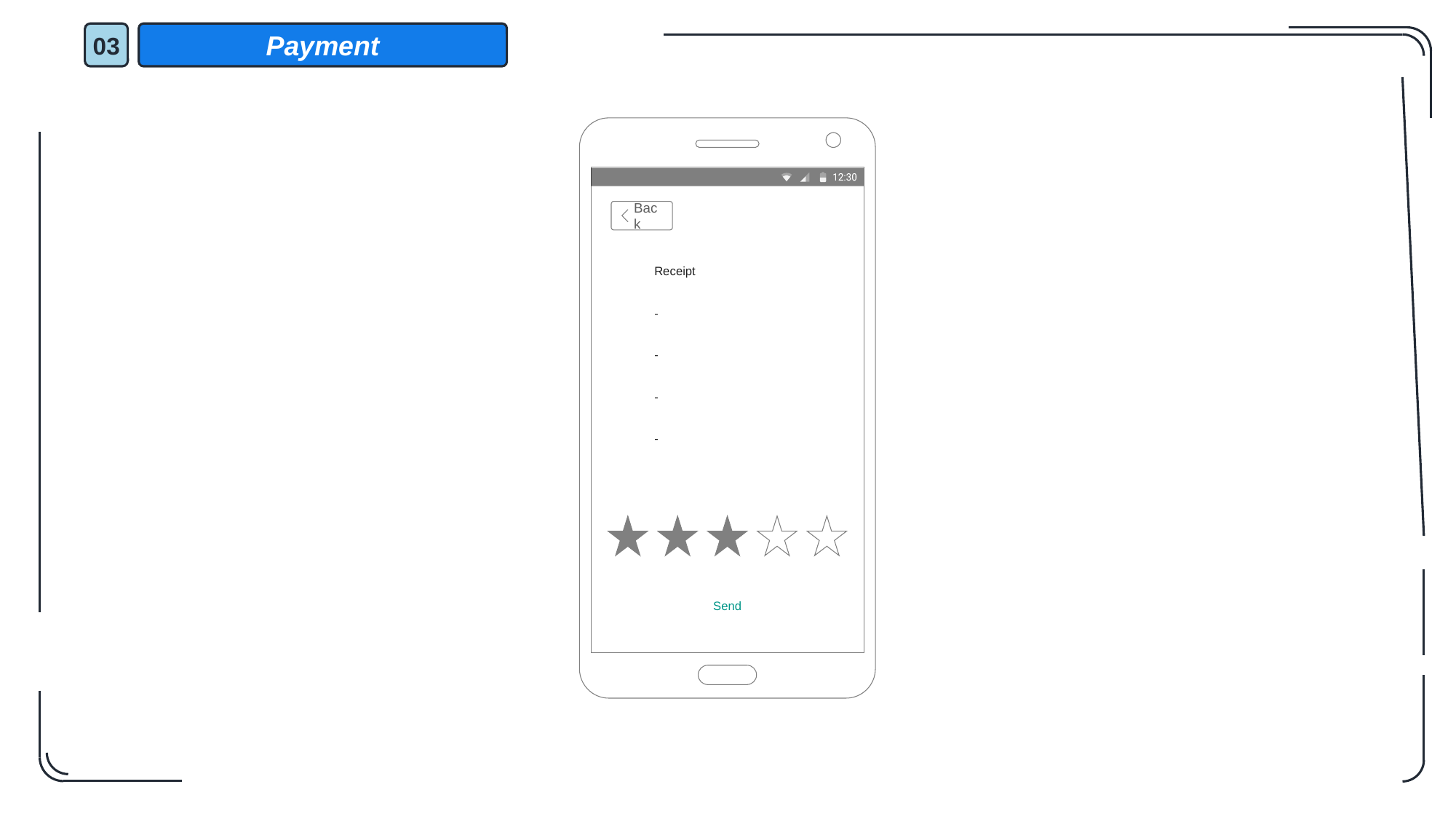

03
Payment

Back

Receipt
-
-
-
-

Send